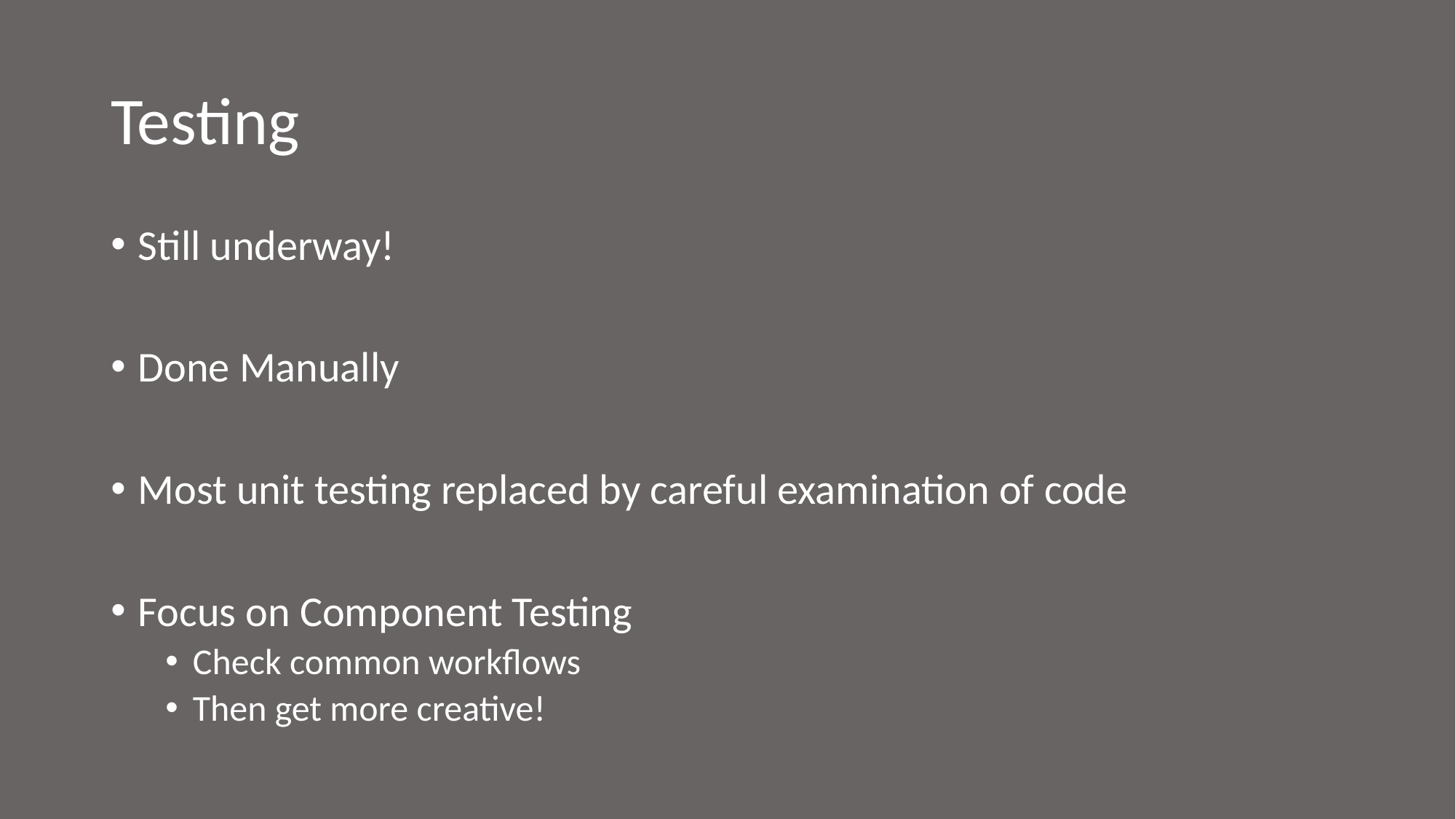

# Testing
Still underway!

Done Manually

Most unit testing replaced by careful examination of code

Focus on Component Testing
Check common workflows
Then get more creative!